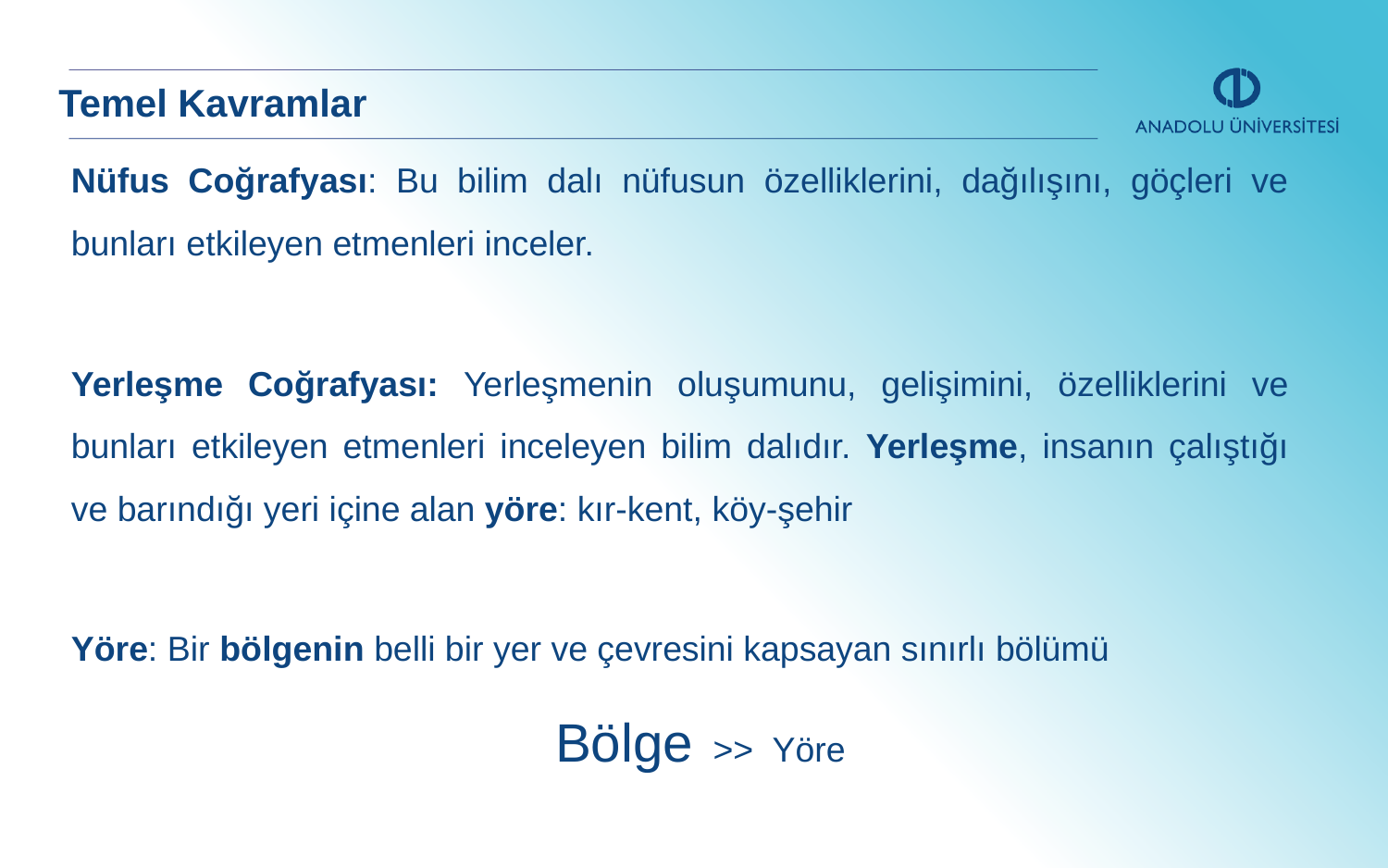

Temel Kavramlar
Nüfus Coğrafyası: Bu bilim dalı nüfusun özelliklerini, dağılışını, göçleri ve bunları etkileyen etmenleri inceler.

Yerleşme Coğrafyası: Yerleşmenin oluşumunu, gelişimini, özelliklerini ve bunları etkileyen etmenleri inceleyen bilim dalıdır. Yerleşme, insanın çalıştığı ve barındığı yeri içine alan yöre: kır-kent, köy-şehir

Yöre: Bir bölgenin belli bir yer ve çevresini kapsayan sınırlı bölümü
			       Bölge  >>  Yöre